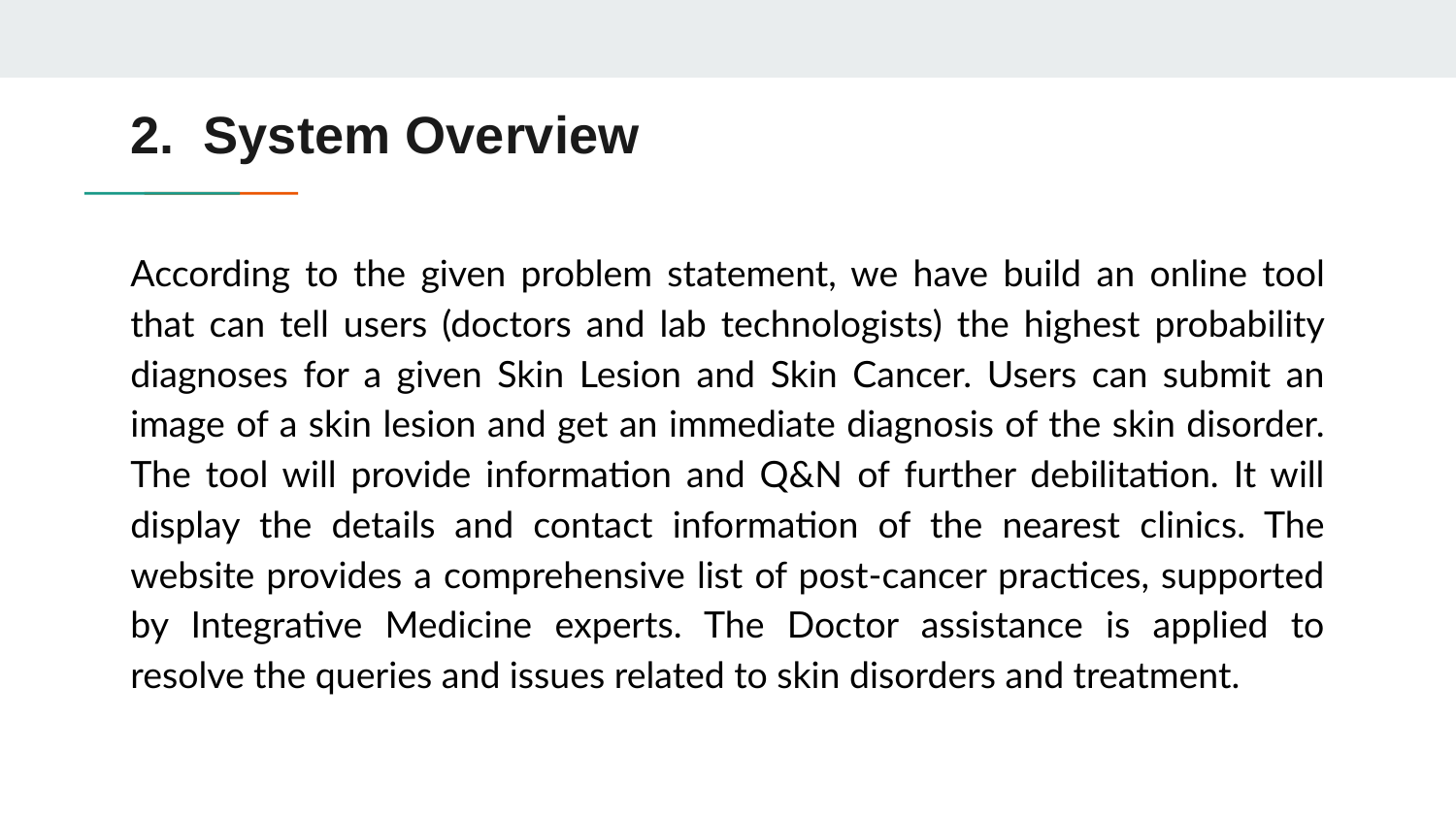

# 2.  System Overview
According to the given problem statement, we have build an online tool that can tell users (doctors and lab technologists) the highest probability diagnoses for a given Skin Lesion and Skin Cancer. Users can submit an image of a skin lesion and get an immediate diagnosis of the skin disorder. The tool will provide information and Q&N of further debilitation. It will display the details and contact information of the nearest clinics. The website provides a comprehensive list of post-cancer practices, supported by Integrative Medicine experts. The Doctor assistance is applied to resolve the queries and issues related to skin disorders and treatment.